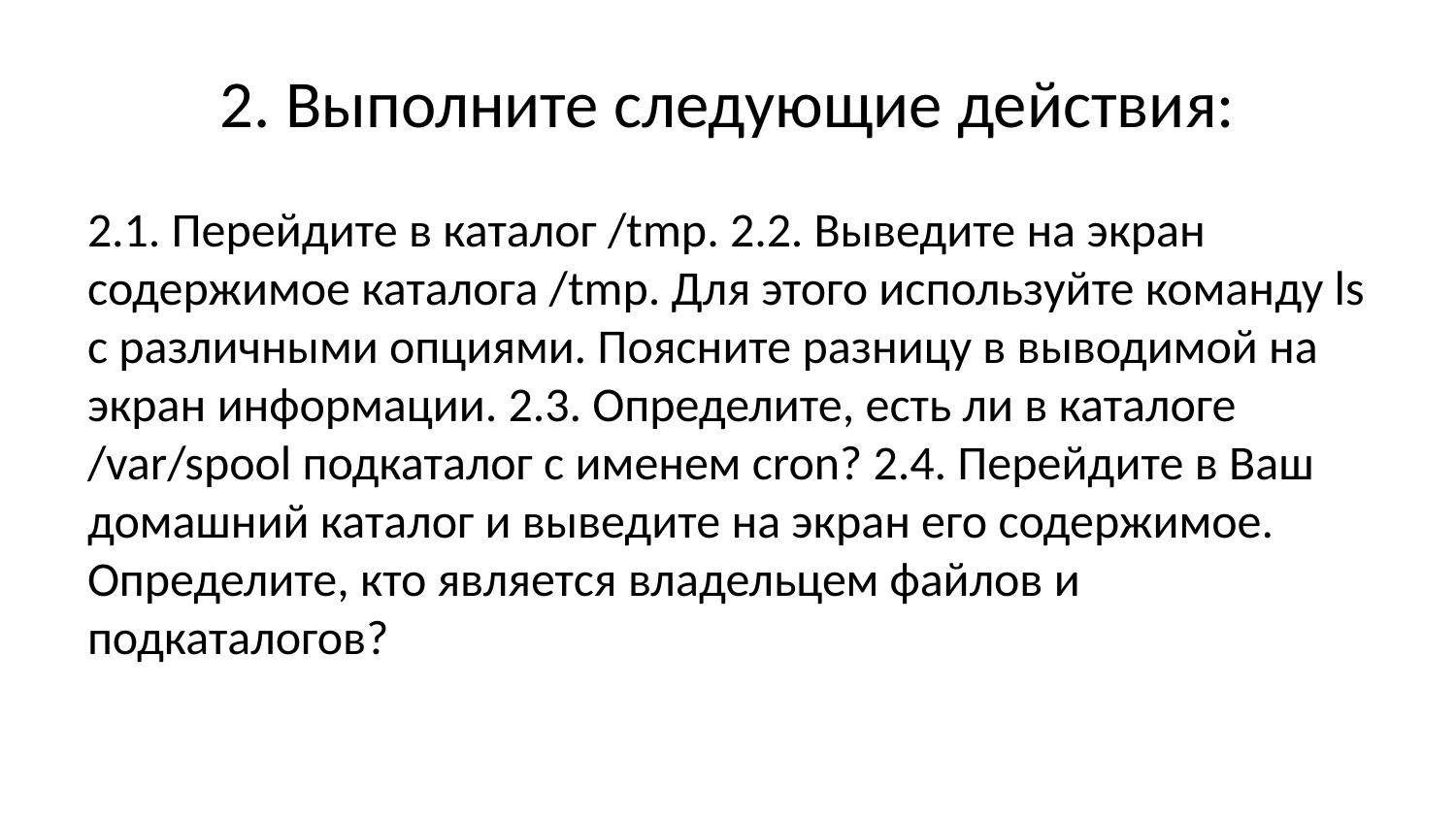

# 2. Выполните следующие действия:
2.1. Перейдите в каталог /tmp. 2.2. Выведите на экран содержимое каталога /tmp. Для этого используйте команду ls с различными опциями. Поясните разницу в выводимой на экран информации. 2.3. Определите, есть ли в каталоге /var/spool подкаталог с именем cron? 2.4. Перейдите в Ваш домашний каталог и выведите на экран его содержимое. Определите, кто является владельцем файлов и подкаталогов?